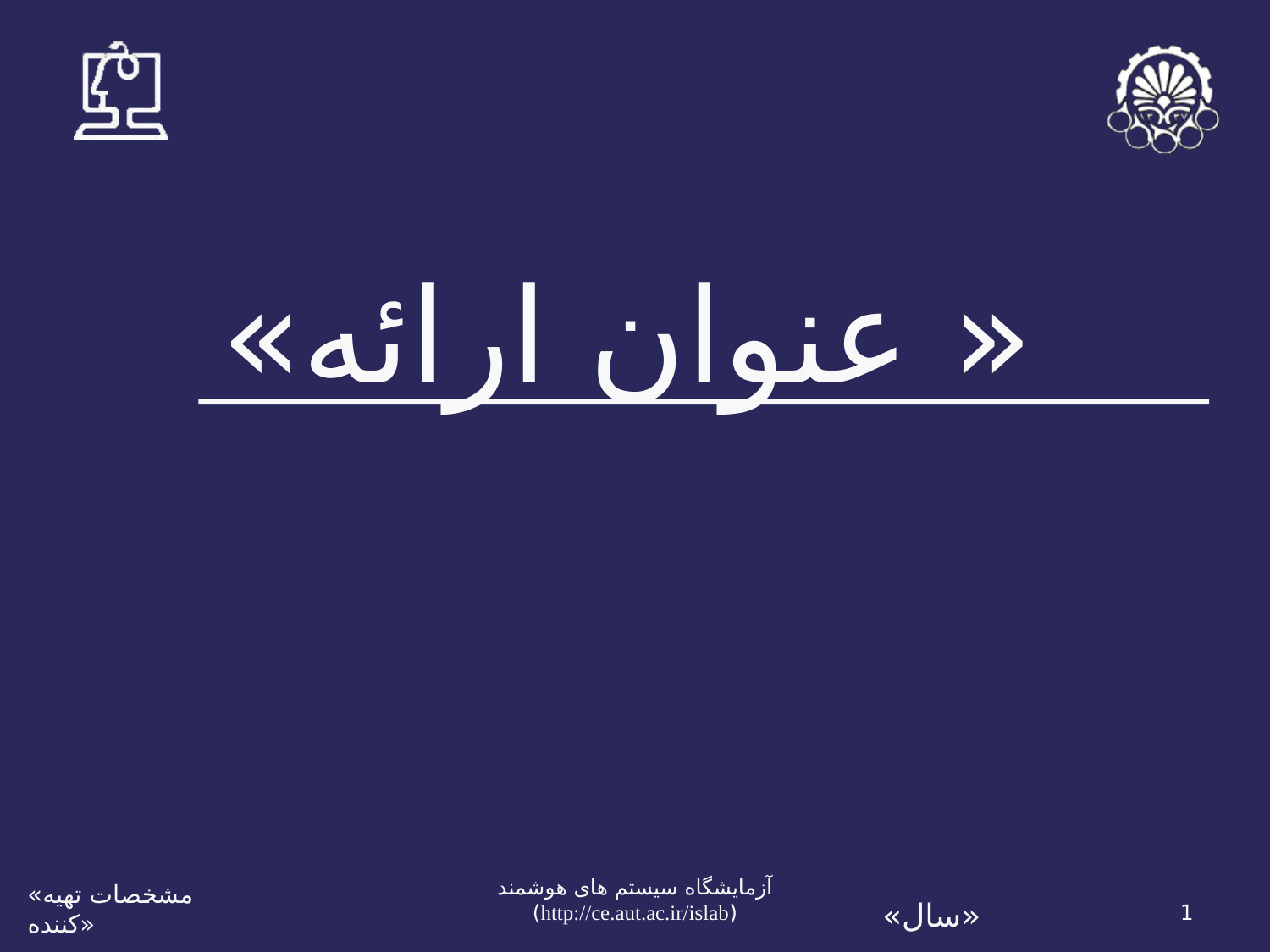

« عنوان ارائه»
آزمايشگاه سيستم های هوشمند (http://ce.aut.ac.ir/islab)
1
«مشخصات تهیه کننده»
«سال»